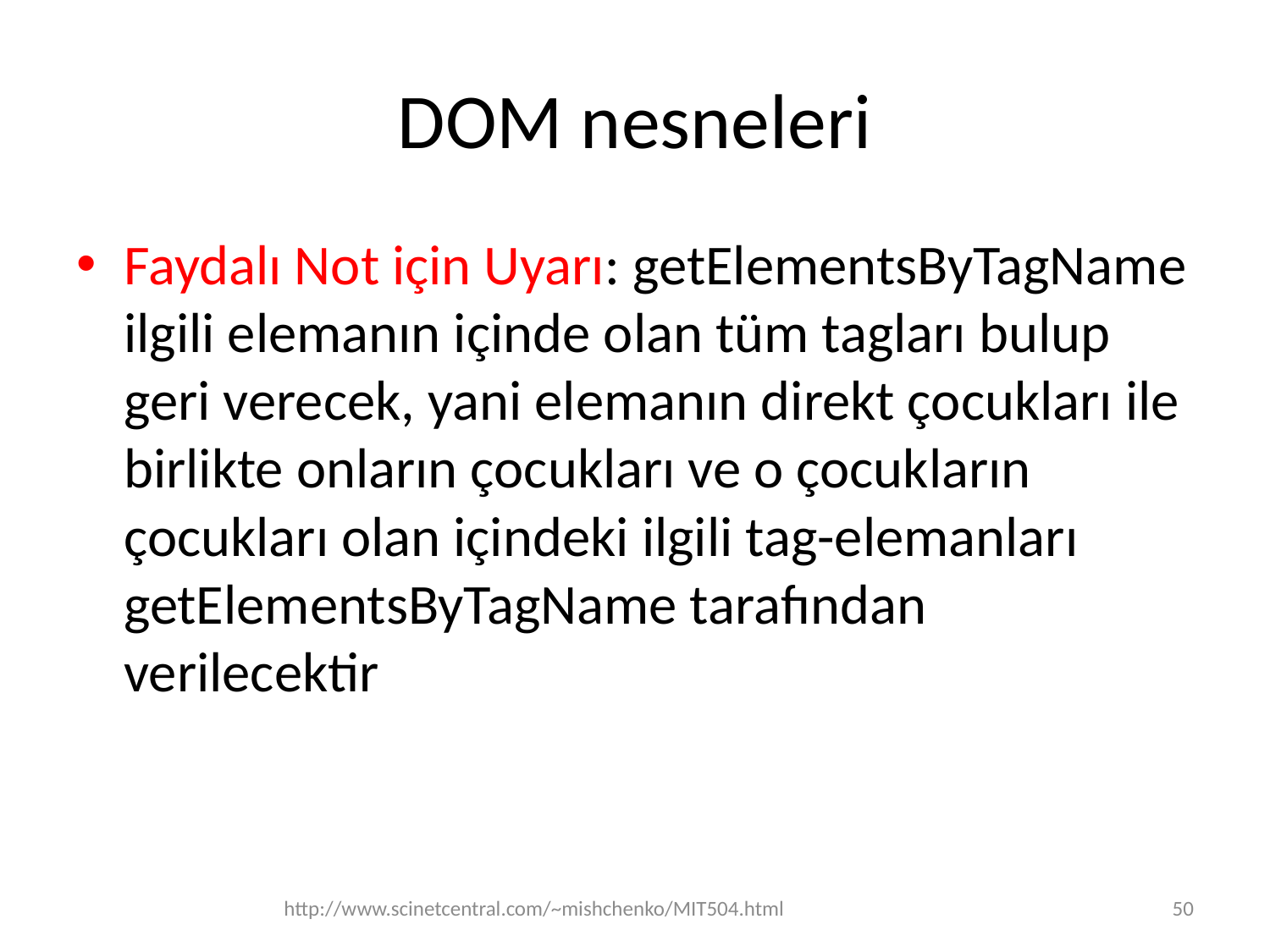

# DOM nesneleri
Faydalı Not için Uyarı: getElementsByTagName ilgili elemanın içinde olan tüm tagları bulup geri verecek, yani elemanın direkt çocukları ile birlikte onların çocukları ve o çocukların çocukları olan içindeki ilgili tag-elemanları getElementsByTagName tarafından verilecektir
http://www.scinetcentral.com/~mishchenko/MIT504.html
50